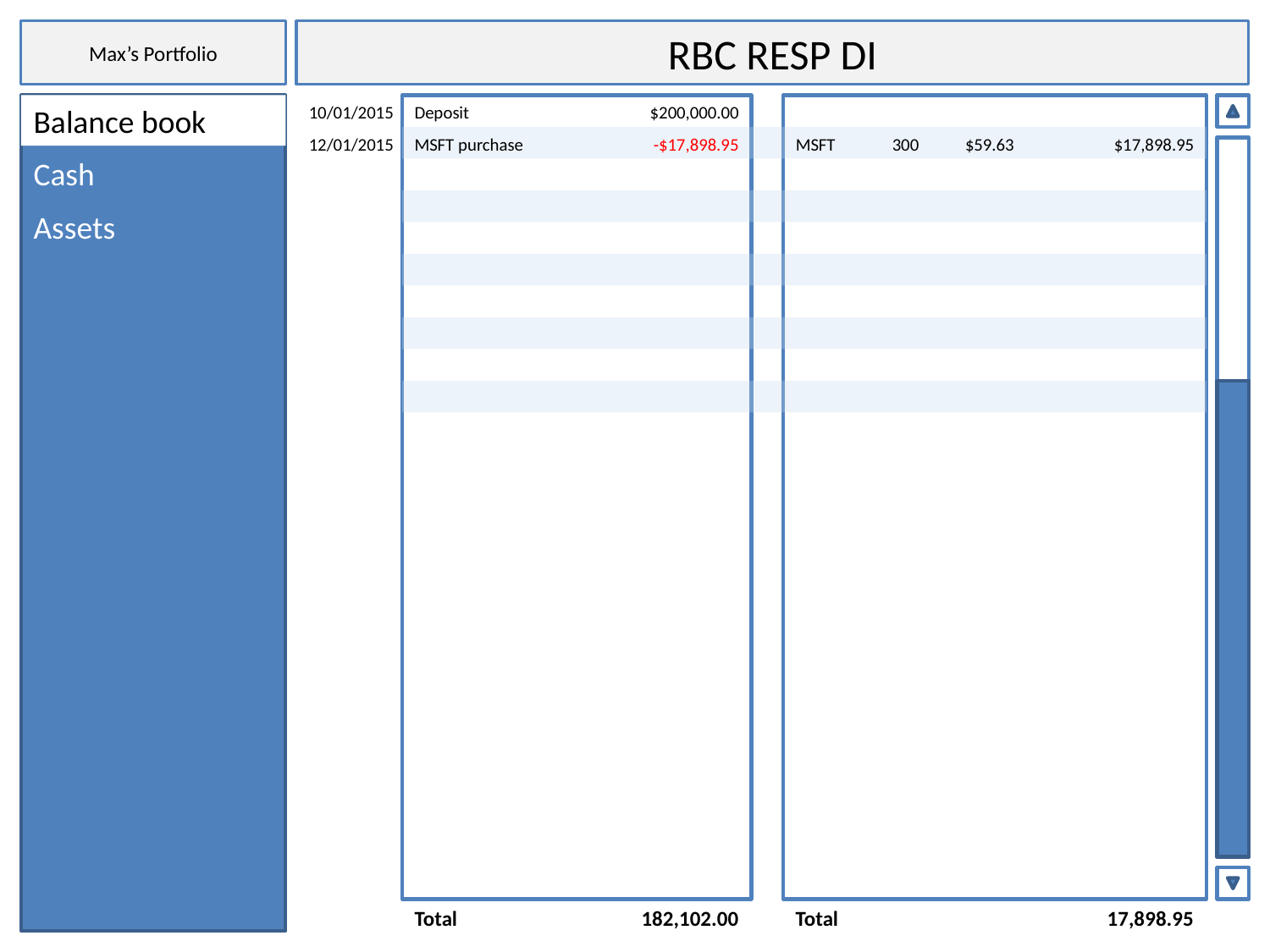

Max’s Portfolio
RBC RESP DI

Balance book
10/01/2015

Deposit
$200,000.00

12/01/2015

MSFT purchase
-$17,898.95
MSFT
300
$59.63
$17,898.95
Cash

Assets

Total
182,102.00
Total
17,898.95